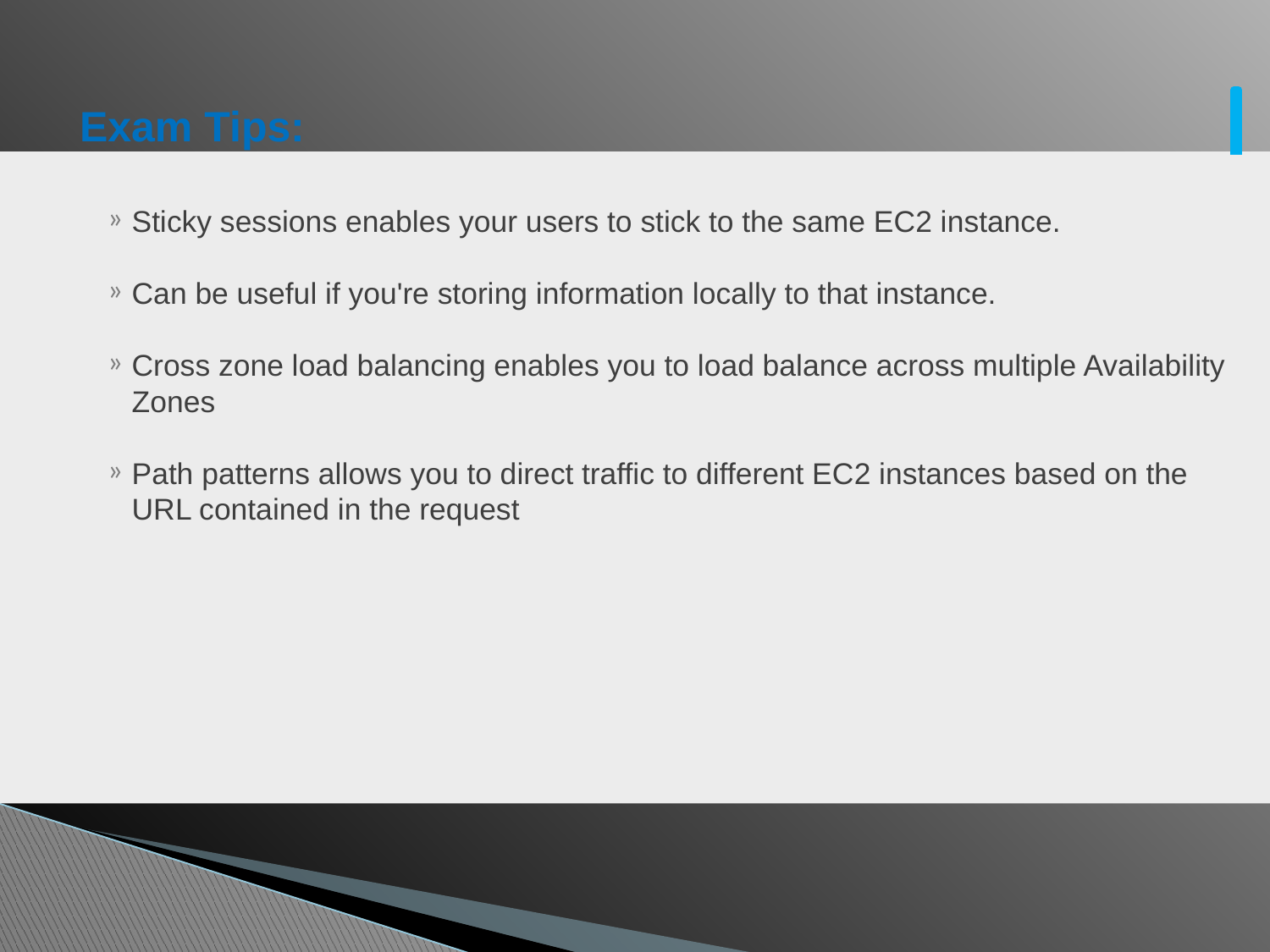

# Exam Tips:

Sticky sessions enables your users to stick to the same EC2 instance.

Can be useful if you're storing information locally to that instance.

Cross zone load balancing enables you to load balance across multiple Availability Zones

Path patterns allows you to direct traffic to different EC2 instances based on the URL contained in the request